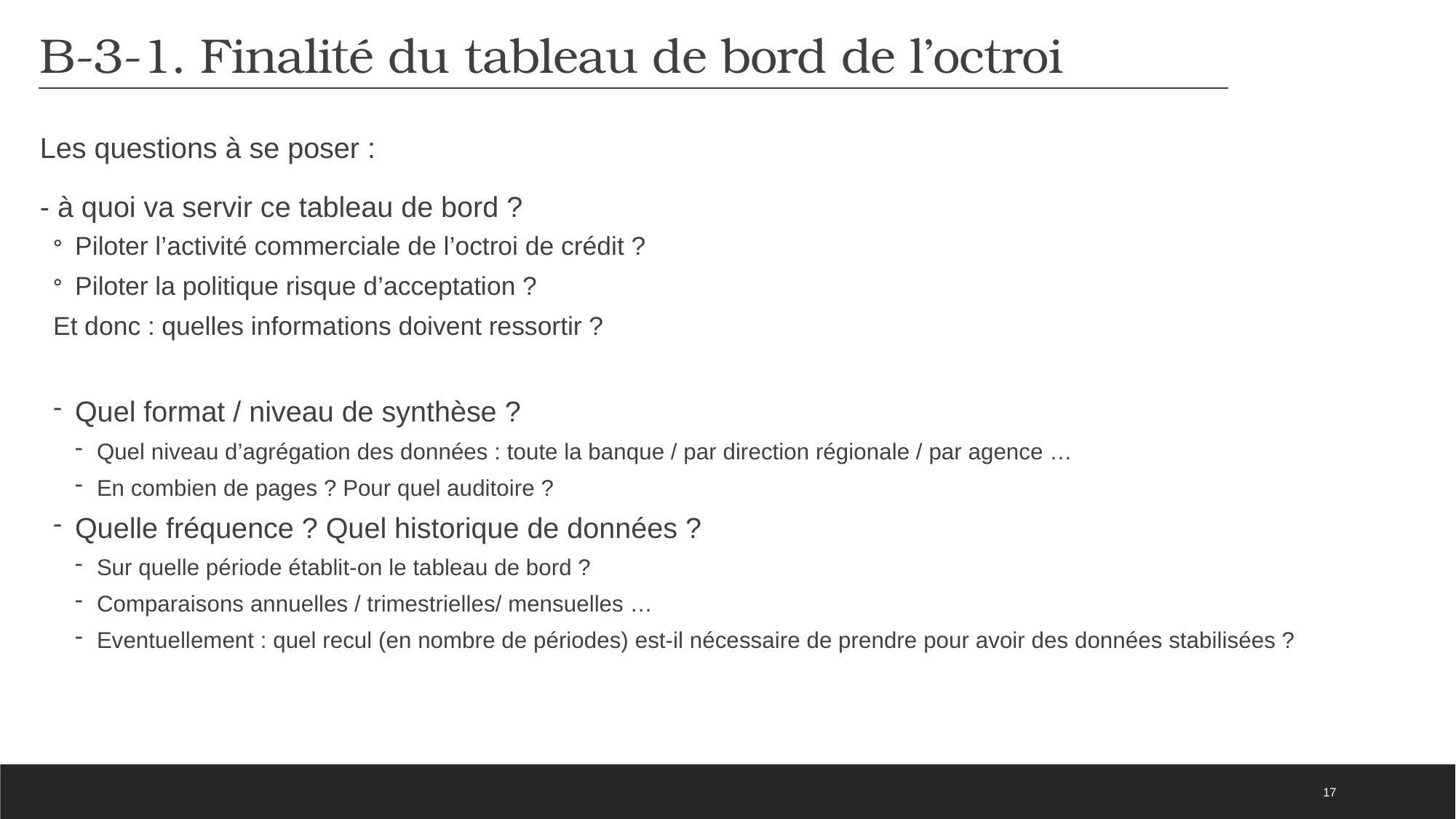

# B-3-1. Finalité du tableau de bord de l’octroi
Les questions à se poser :
- à quoi va servir ce tableau de bord ?
Piloter l’activité commerciale de l’octroi de crédit ?
Piloter la politique risque d’acceptation ?
Et donc : quelles informations doivent ressortir ?

Quel format / niveau de synthèse ?
Quel niveau d’agrégation des données : toute la banque / par direction régionale / par agence …
En combien de pages ? Pour quel auditoire ?
Quelle fréquence ? Quel historique de données ?
Sur quelle période établit-on le tableau de bord ?
Comparaisons annuelles / trimestrielles/ mensuelles …
Eventuellement : quel recul (en nombre de périodes) est-il nécessaire de prendre pour avoir des données stabilisées ?
17